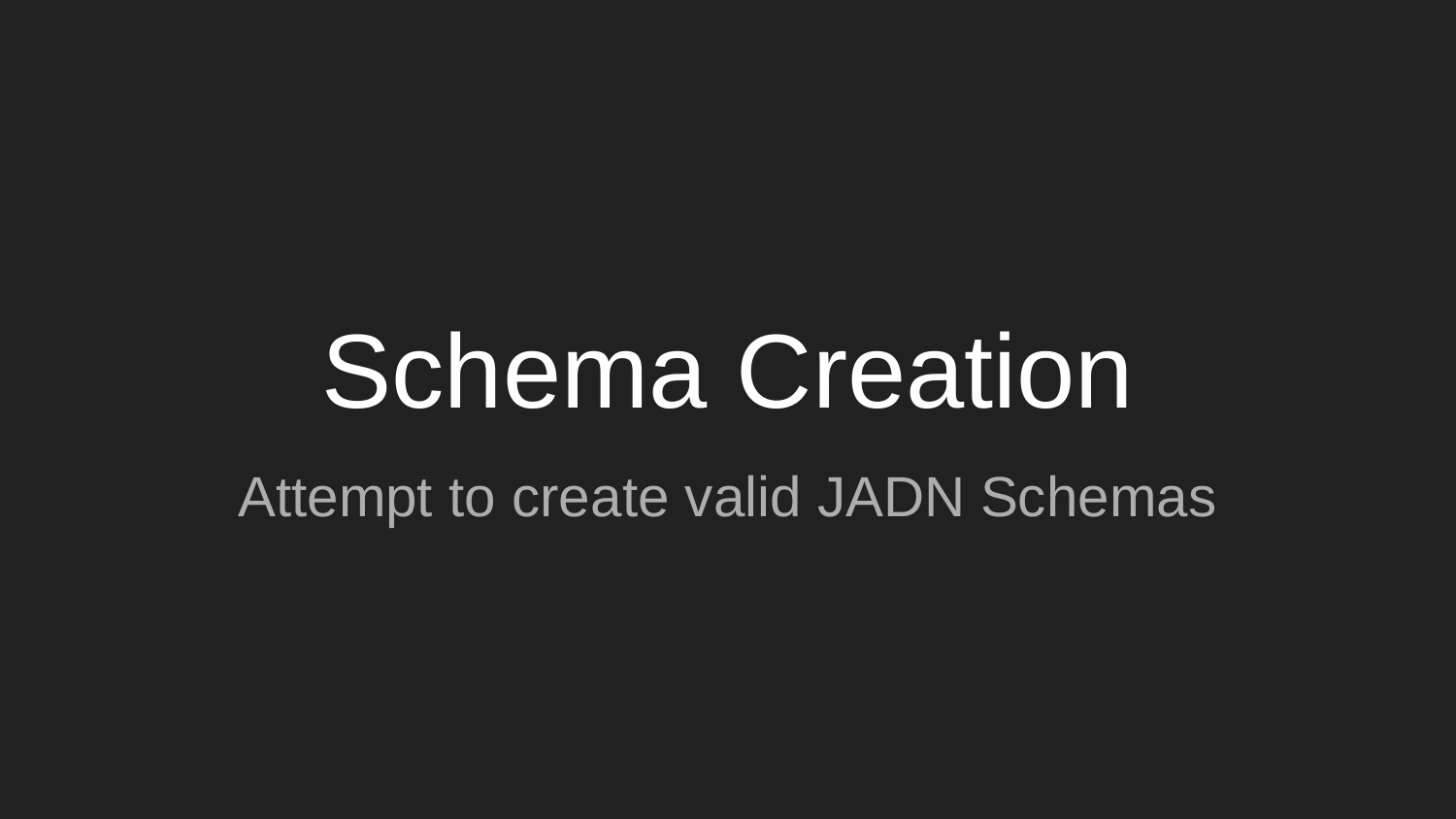

# Schema Creation
Attempt to create valid JADN Schemas